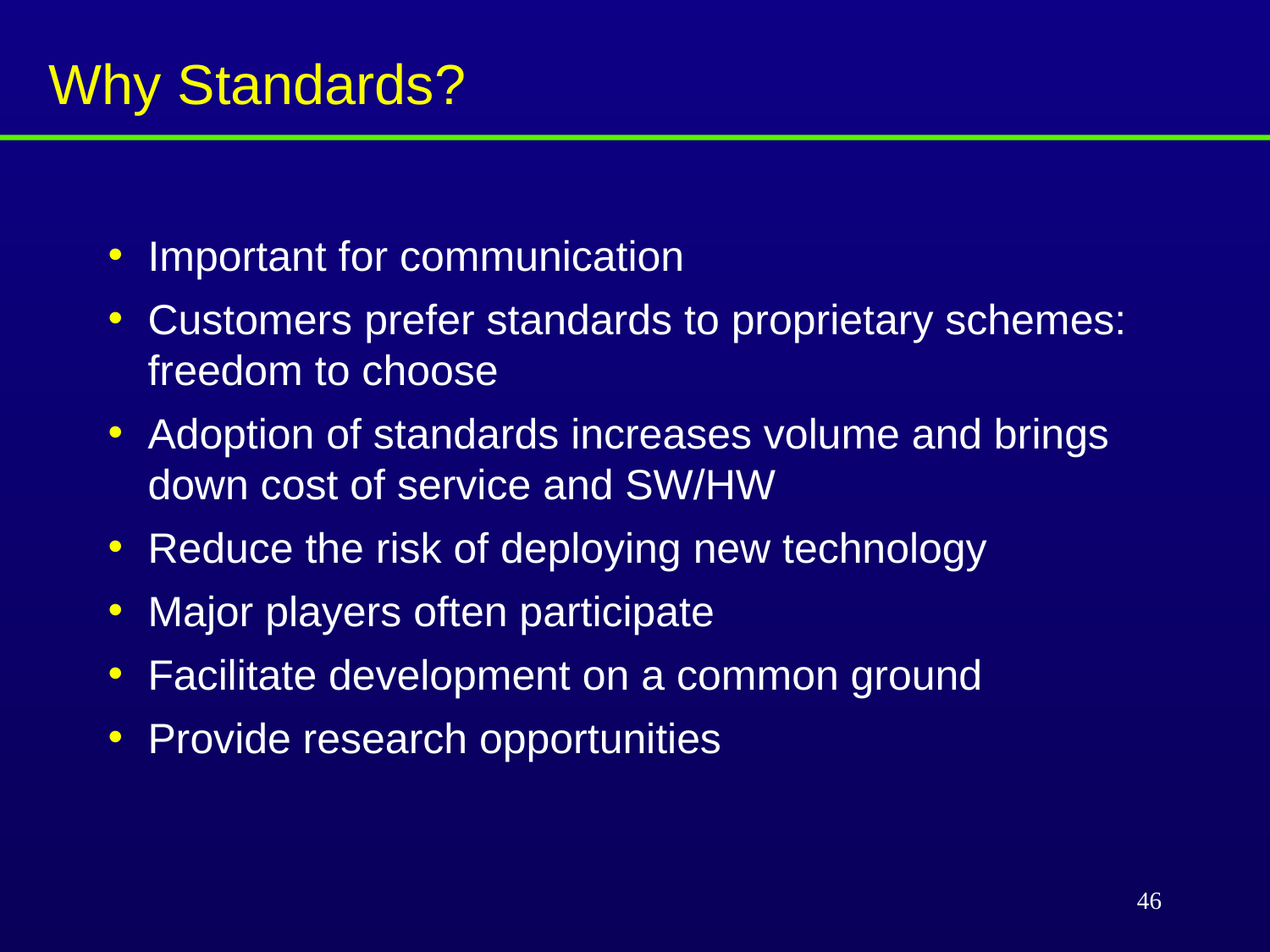

Why Standards?
Important for communication
Customers prefer standards to proprietary schemes: freedom to choose
Adoption of standards increases volume and brings down cost of service and SW/HW
Reduce the risk of deploying new technology
Major players often participate
Facilitate development on a common ground
Provide research opportunities
46